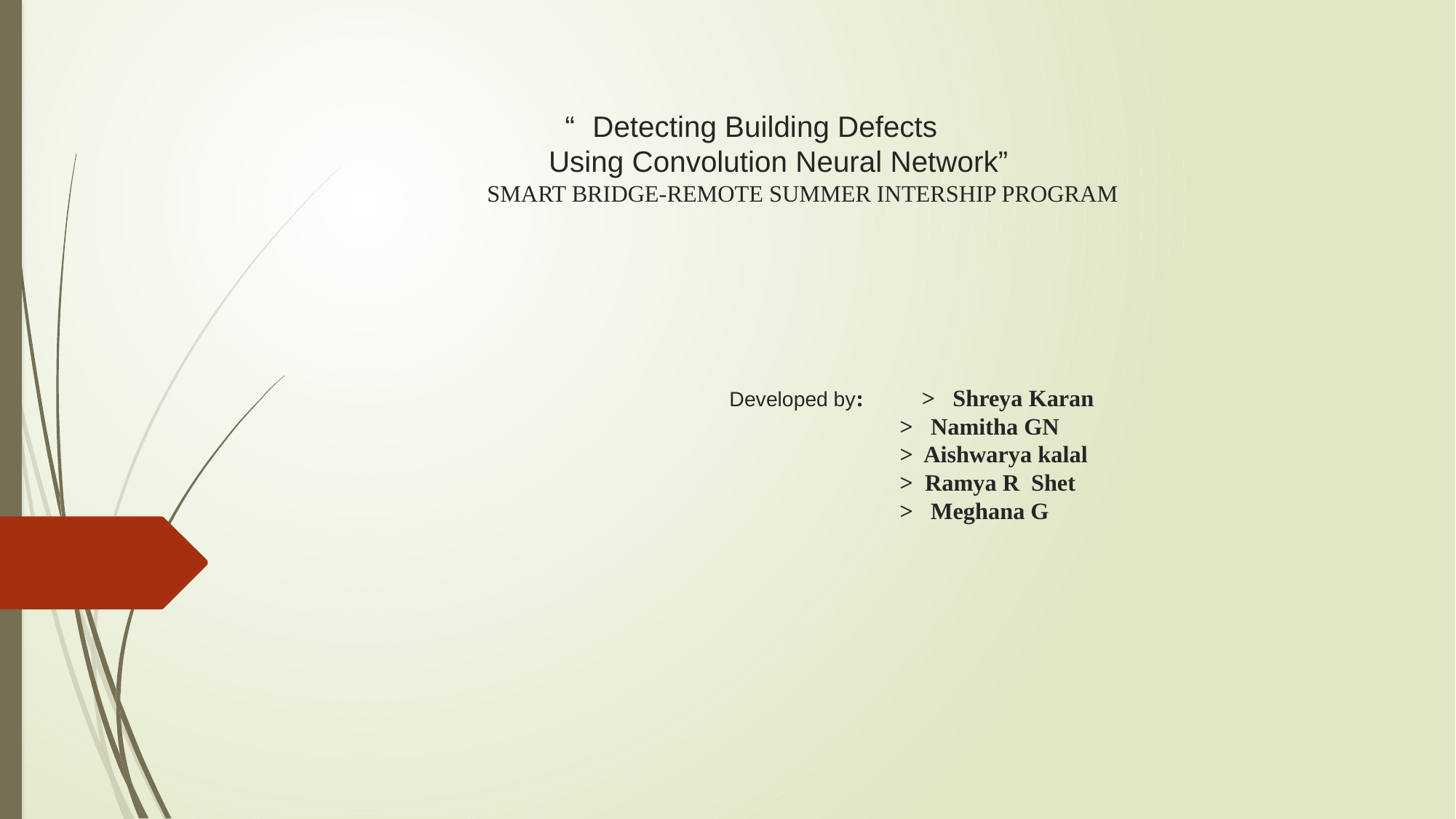

# “  Detecting Building Defects Using Convolution Neural Network” SMART BRIDGE-REMOTE SUMMER INTERSHIP PROGRAM Developed by:          >   Shreya Karan >   Namitha GN >  Aishwarya kalal >  Ramya R  Shet >   Meghana G